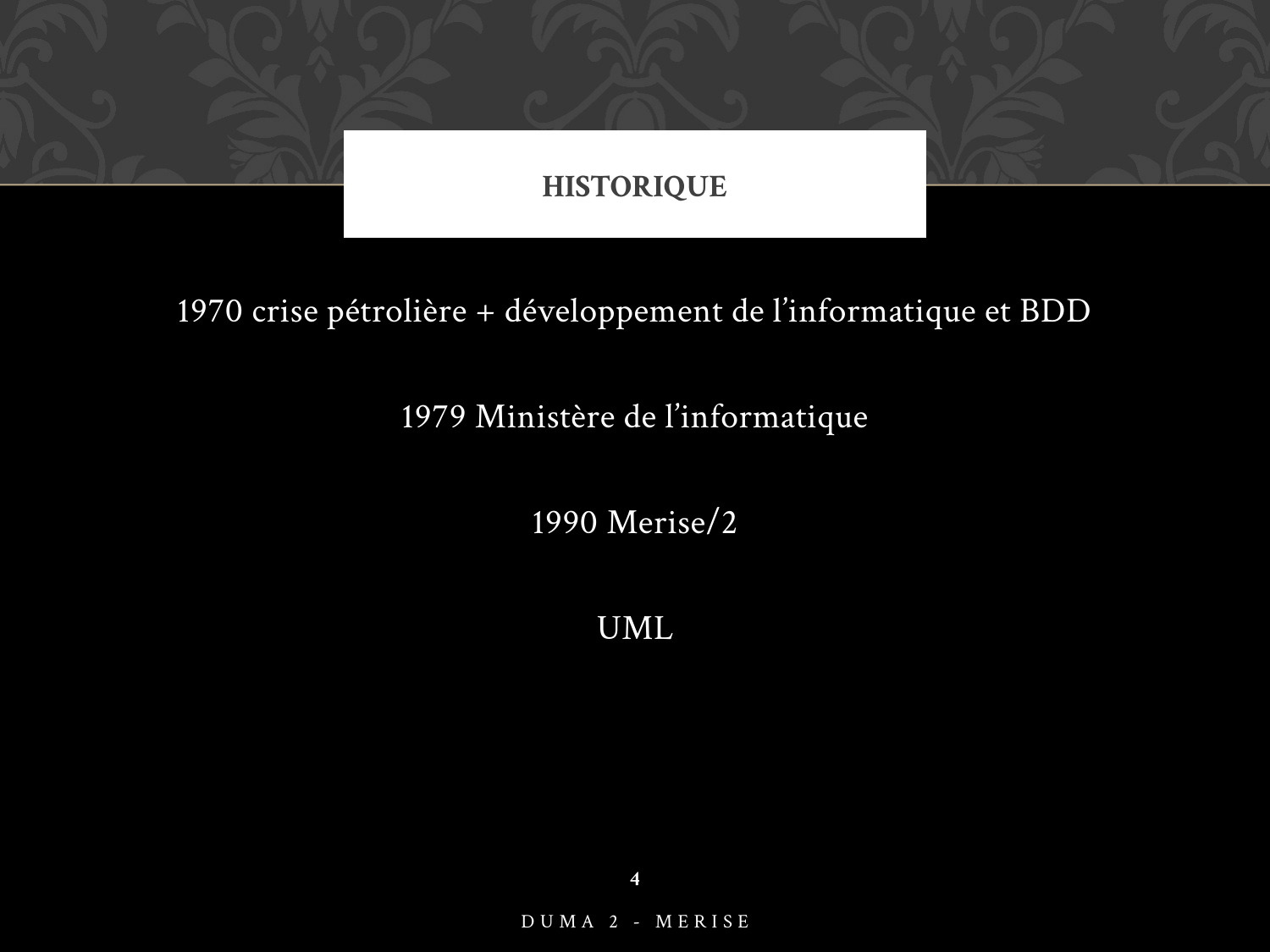

# Historique
1970 crise pétrolière + développement de l’informatique et BDD

1979 Ministère de l’informatique

1990 Merise/2

UML
4
DUMA 2 - Merise